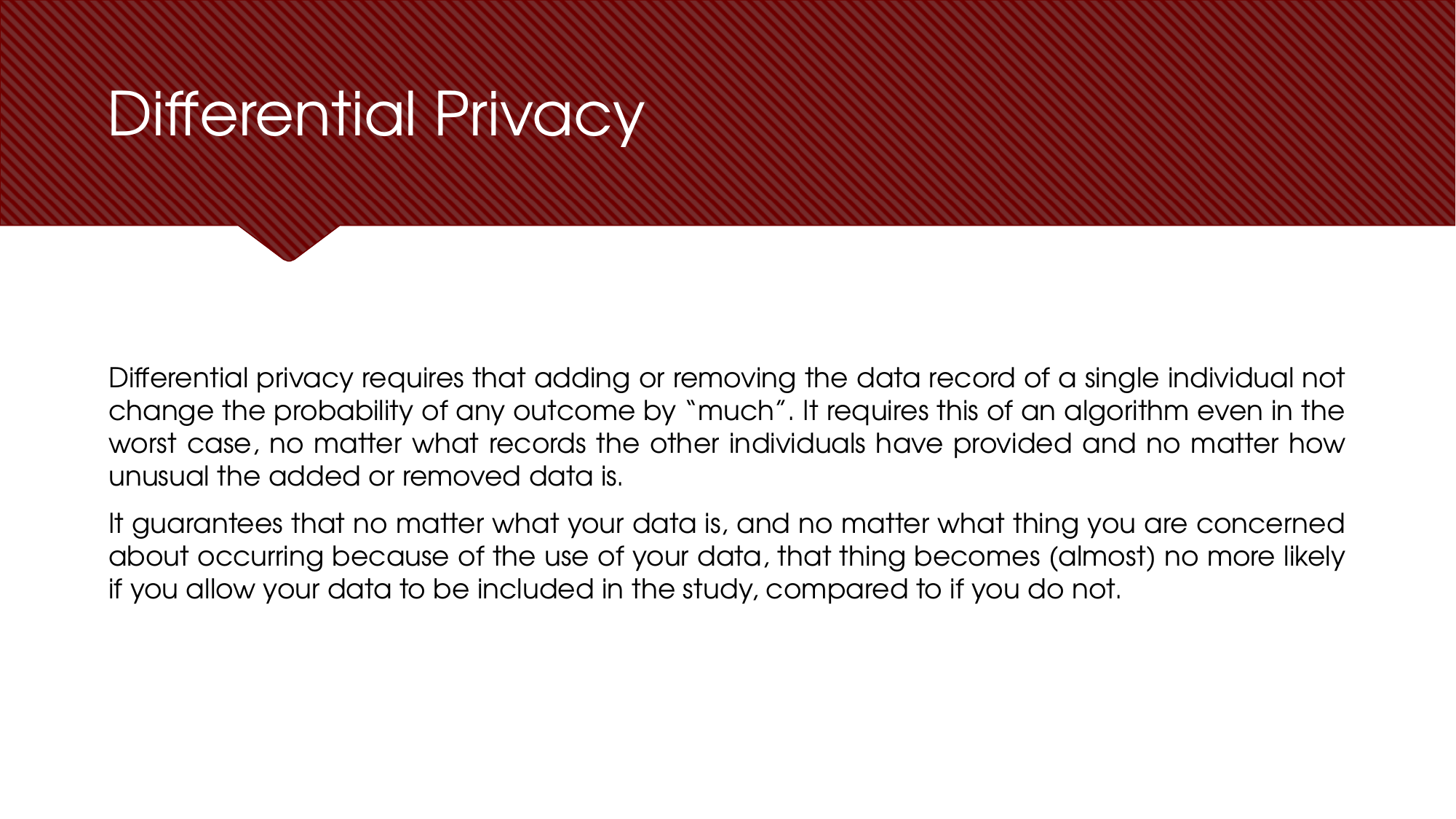

# Differential Privacy
Differential privacy requires that adding or removing the data record of a single individual not change the probability of any outcome by “much”. It requires this of an algorithm even in the worst case, no matter what records the other individuals have provided and no matter how unusual the added or removed data is.
It guarantees that no matter what your data is, and no matter what thing you are concerned about occurring because of the use of your data, that thing becomes (almost) no more likely if you allow your data to be included in the study, compared to if you do not.